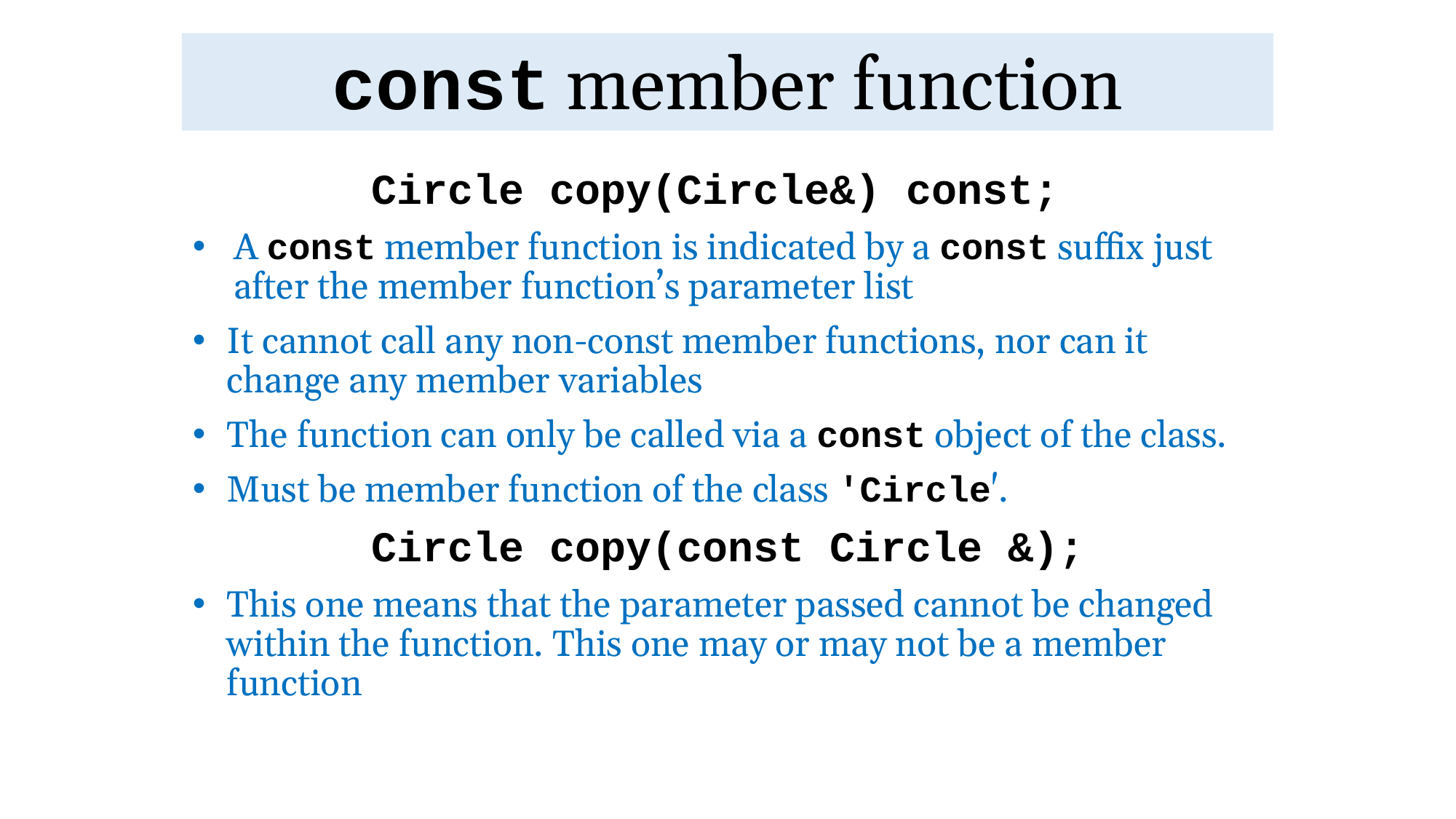

# const member function
Circle copy(Circle&) const;
A const member function is indicated by a const suffix just after the member function’s parameter list
It cannot call any non-const member functions, nor can it change any member variables
The function can only be called via a const object of the class.
Must be member function of the class 'Circle'.
Circle copy(const Circle &);
This one means that the parameter passed cannot be changed within the function. This one may or may not be a member function